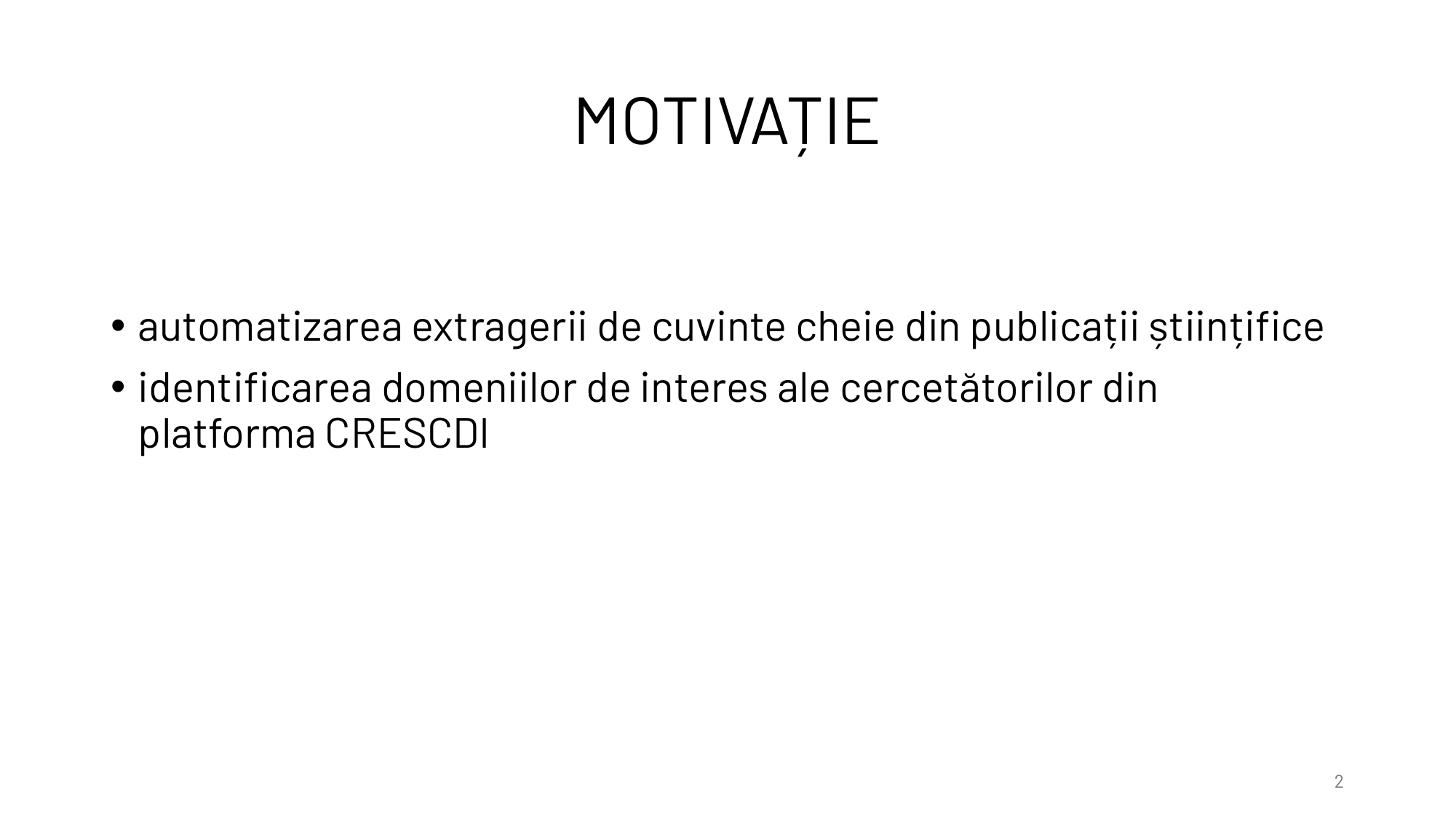

# MOTIVAȚIE
automatizarea extragerii de cuvinte cheie din publicații științifice
identificarea domeniilor de interes ale cercetătorilor din platforma CRESCDI
2